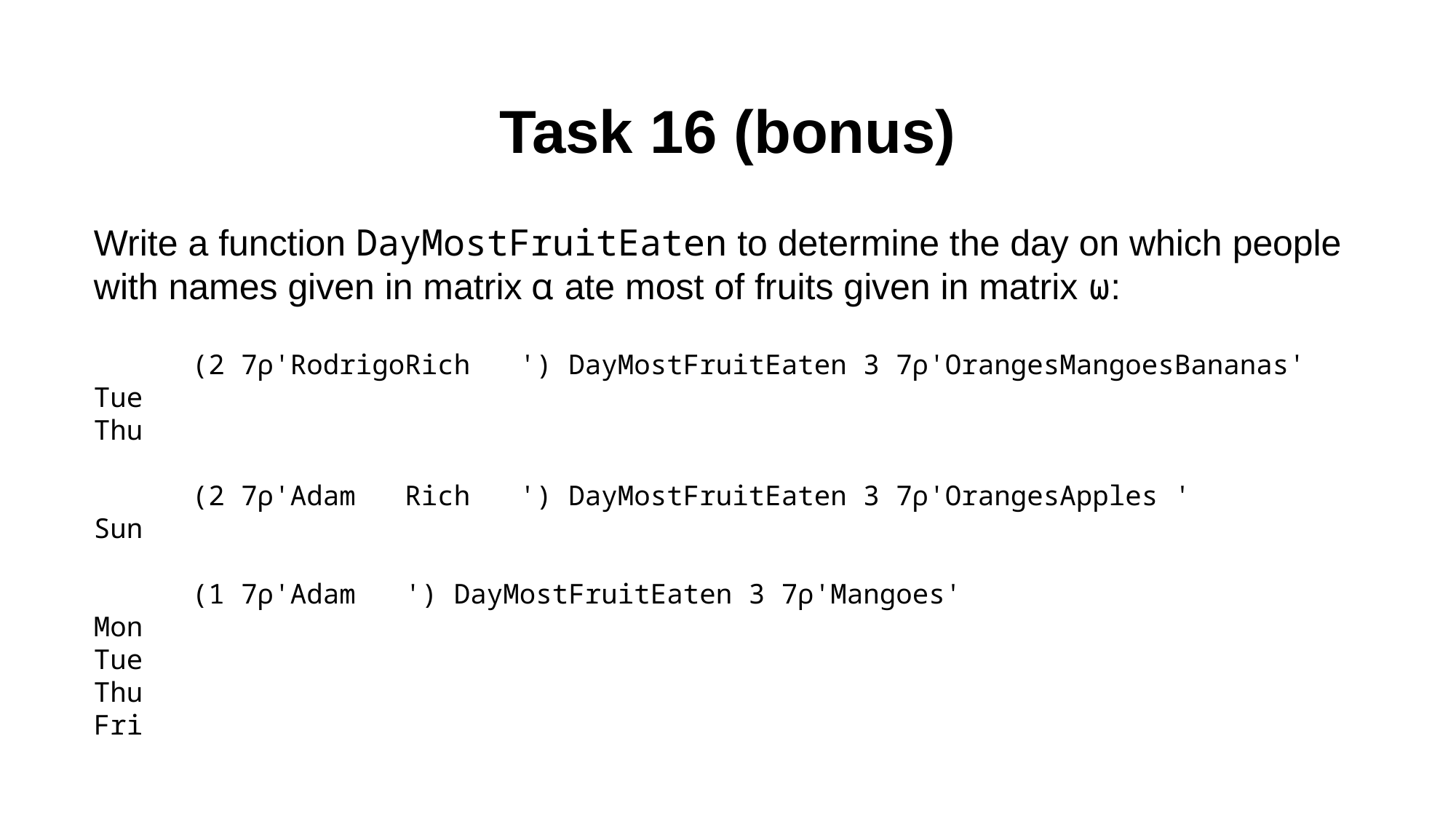

Task 16 (bonus)

Write a function DayMostFruitEaten to determine the day on which people with names given in matrix ⍺ ate most of fruits given in matrix ⍵:

      (2 7⍴'RodrigoRich   ') DayMostFruitEaten 3 7⍴'OrangesMangoesBananas'
Tue
Thu

      (2 7⍴'Adam   Rich   ') DayMostFruitEaten 3 7⍴'OrangesApples '
Sun

      (1 7⍴'Adam   ') DayMostFruitEaten 3 7⍴'Mangoes'
Mon
Tue
Thu
Fri